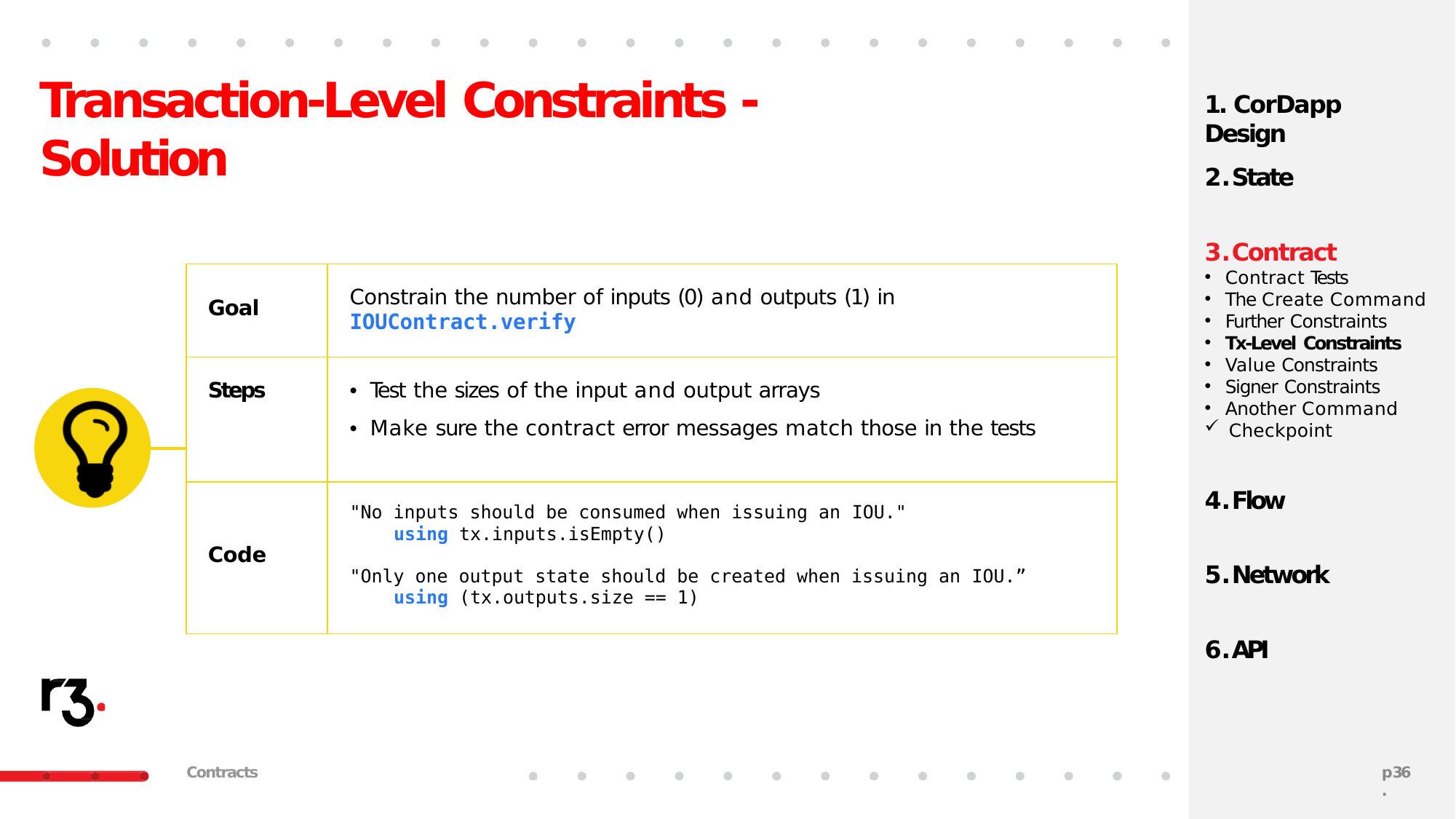

# Transaction-Level Constraints - Solution
1. CorDapp Design
State

Contract
Contract Tests
The Create Command
Further Constraints
Tx-Level Constraints
Value Constraints
Signer Constraints
Another Command
Checkpoint

Flow

Network

API
|  | Goal | Constrain the number of inputs (0) and outputs (1) in IOUContract.verify |
| --- | --- | --- |
|  | Steps | Test the sizes of the input and output arrays Make sure the contract error messages match those in the tests |
|  |  |  |
|  | Code | "No inputs should be consumed when issuing an IOU." using tx.inputs.isEmpty() "Only one output state should be created when issuing an IOU.” using (tx.outputs.size == 1) |

Contracts
p36.